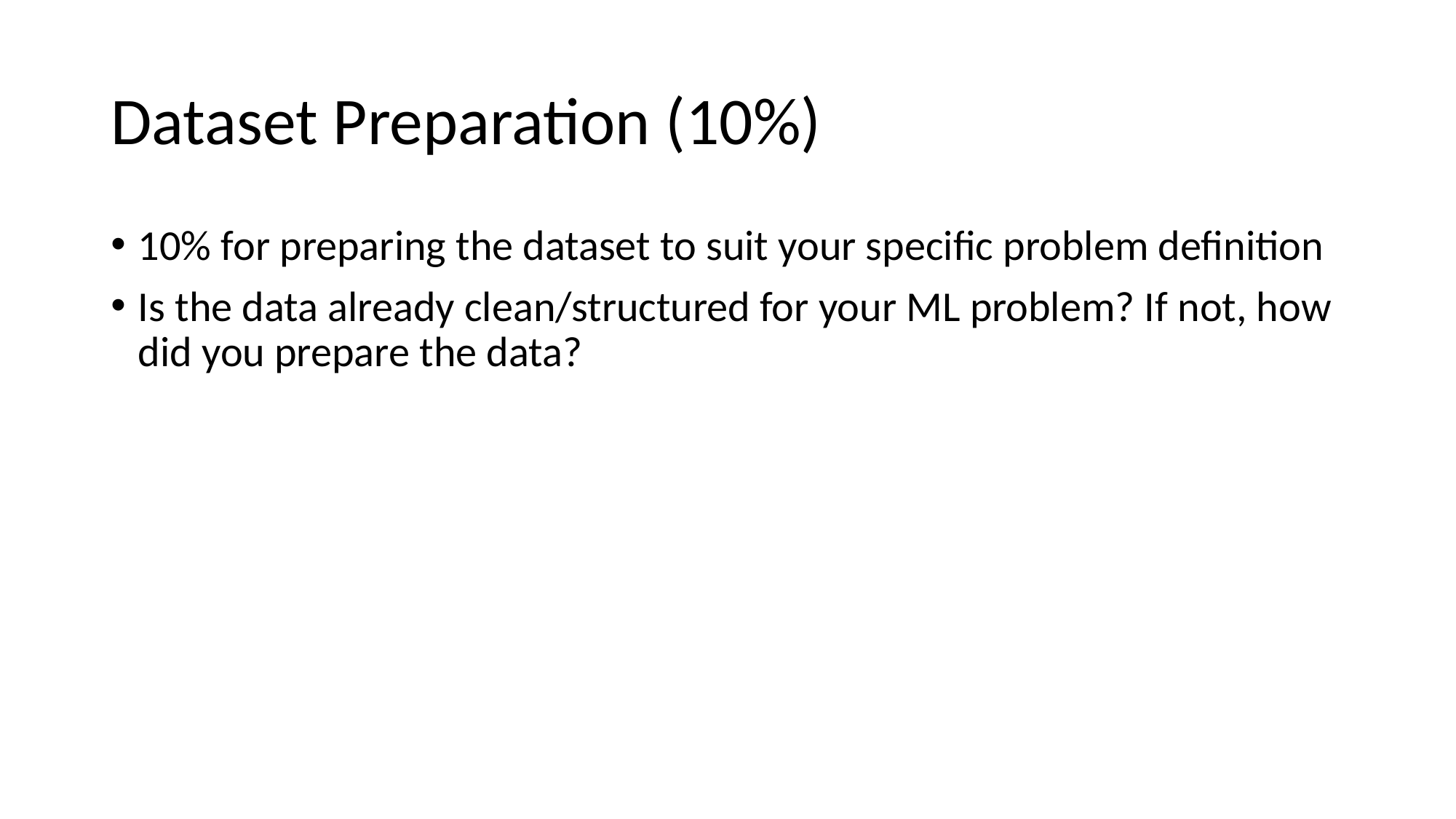

# Dataset Preparation (10%)
10% for preparing the dataset to suit your specific problem definition
Is the data already clean/structured for your ML problem? If not, how did you prepare the data?